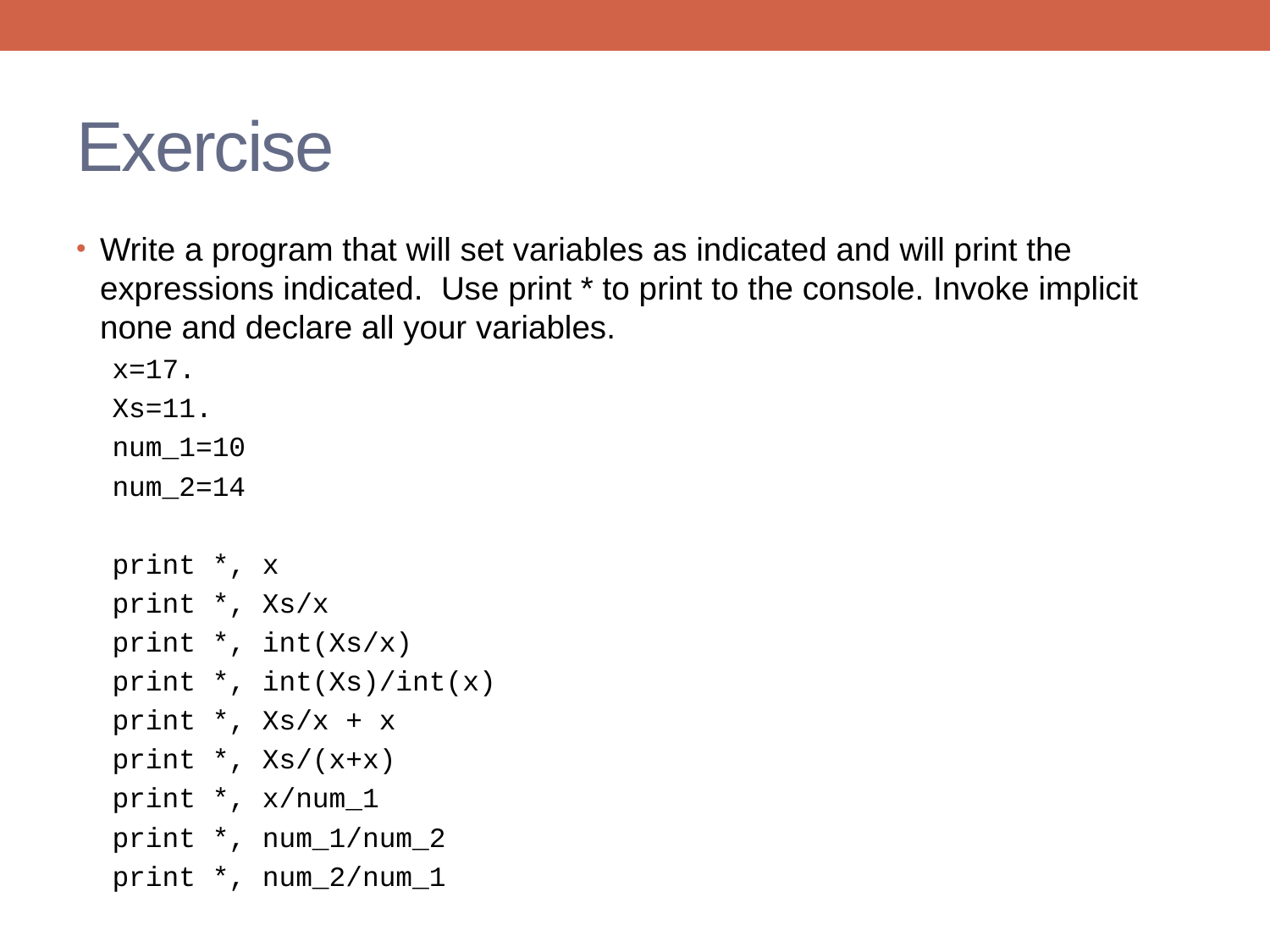

# Exercise
Write a program that will set variables as indicated and will print the expressions indicated.  Use print * to print to the console. Invoke implicit none and declare all your variables.
x=17.
Xs=11.
num_1=10
num_2=14

print *, x
print *, Xs/x
print *, int(Xs/x)
print *, int(Xs)/int(x)
print *, Xs/x + x
print *, Xs/(x+x)
print *, x/num_1
print *, num_1/num_2
print *, num_2/num_1